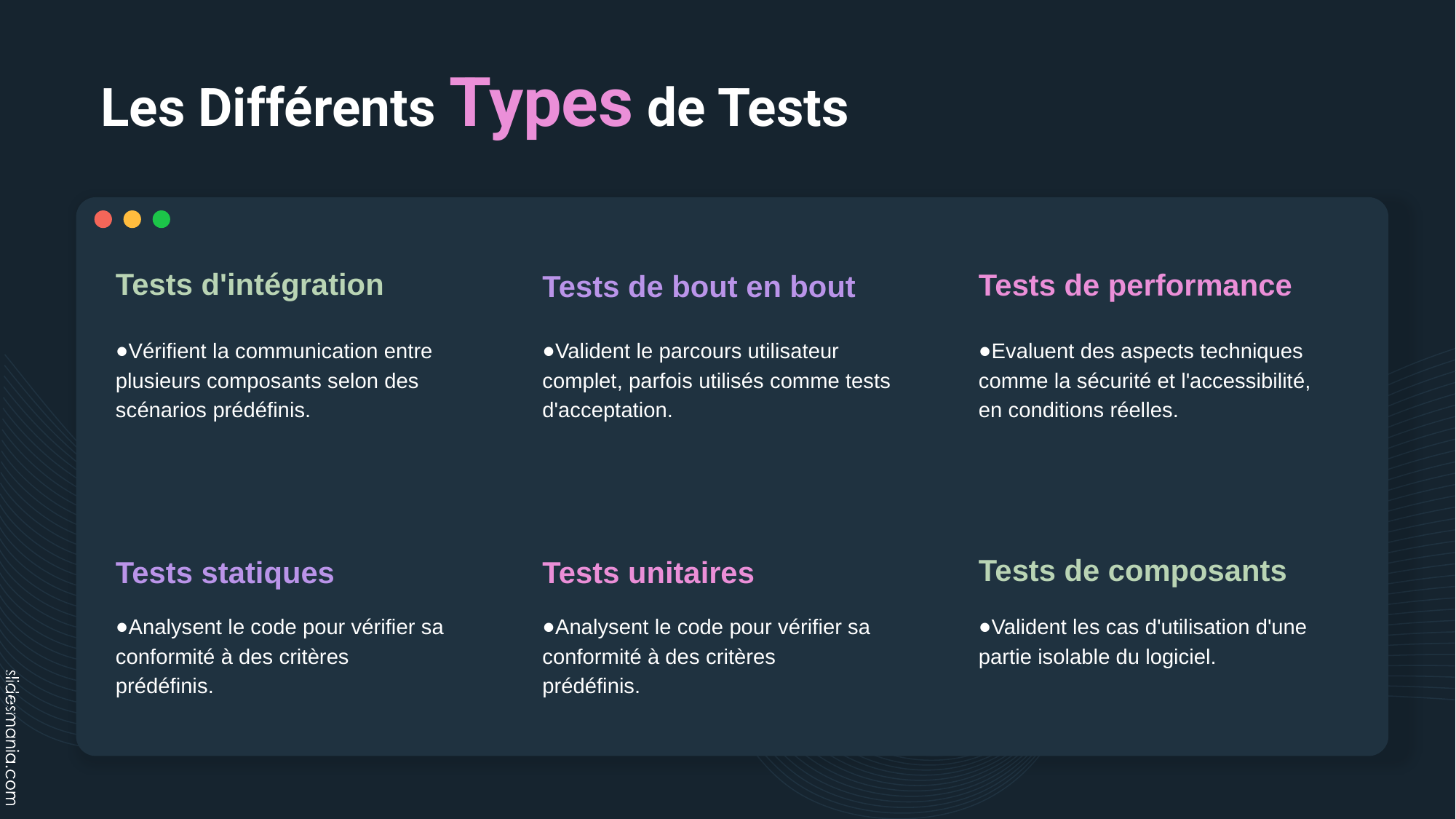

# Les Différents Types de Tests
Tests d'intégration
Tests de performance
Tests de bout en bout
Vérifient la communication entre plusieurs composants selon des scénarios prédéfinis.
Valident le parcours utilisateur complet, parfois utilisés comme tests d'acceptation.
Evaluent des aspects techniques comme la sécurité et l'accessibilité, en conditions réelles.
Tests de composants
Tests statiques
Tests unitaires
Analysent le code pour vérifier sa conformité à des critères prédéfinis.
Analysent le code pour vérifier sa conformité à des critères prédéfinis.
Valident les cas d'utilisation d'une partie isolable du logiciel.